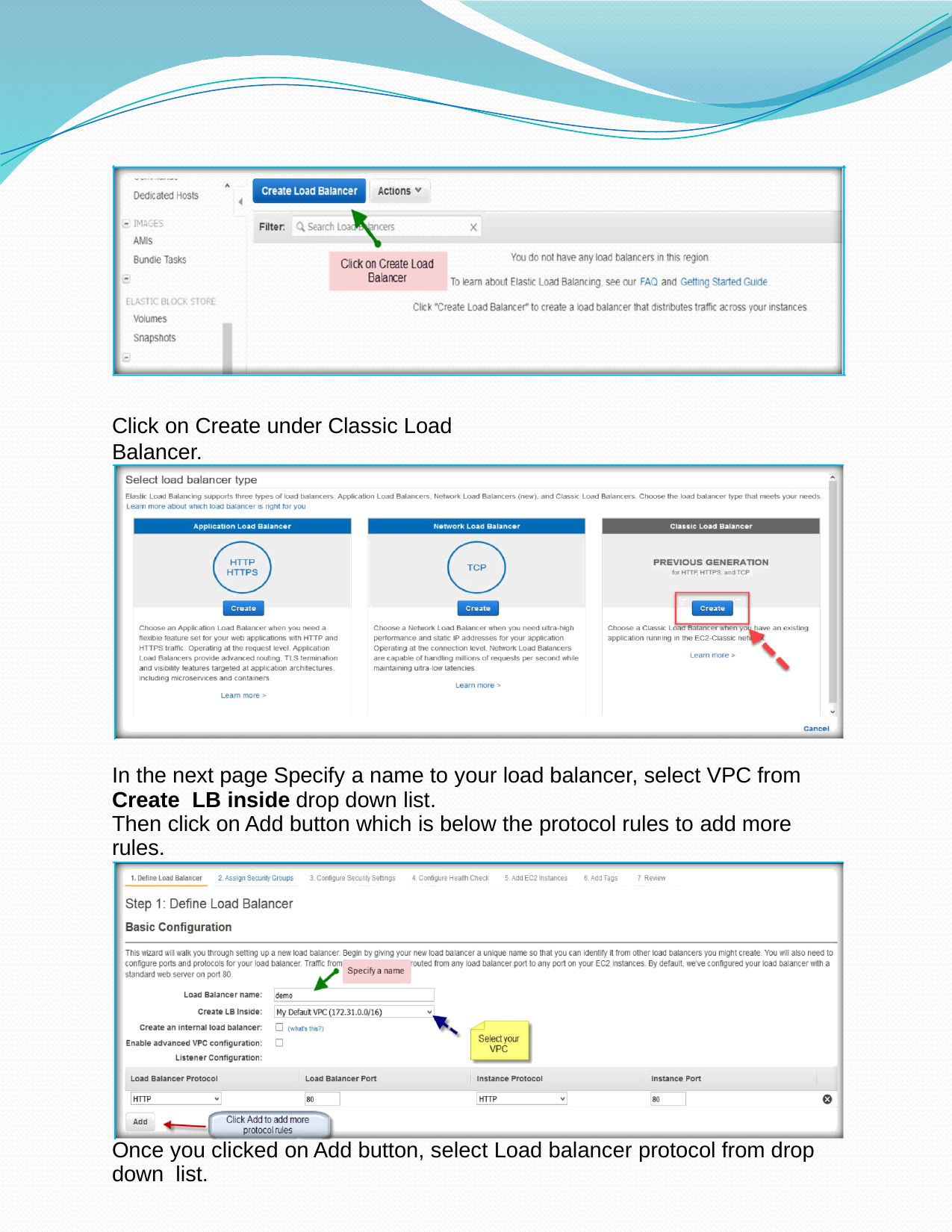

Click on Create under Classic Load Balancer.

In the next page Specify a name to your load balancer, select VPC from Create  LB inside drop down list.
Then click on Add button which is below the protocol rules to add more rules.

Once you clicked on Add button, select Load balancer protocol from drop down  list.